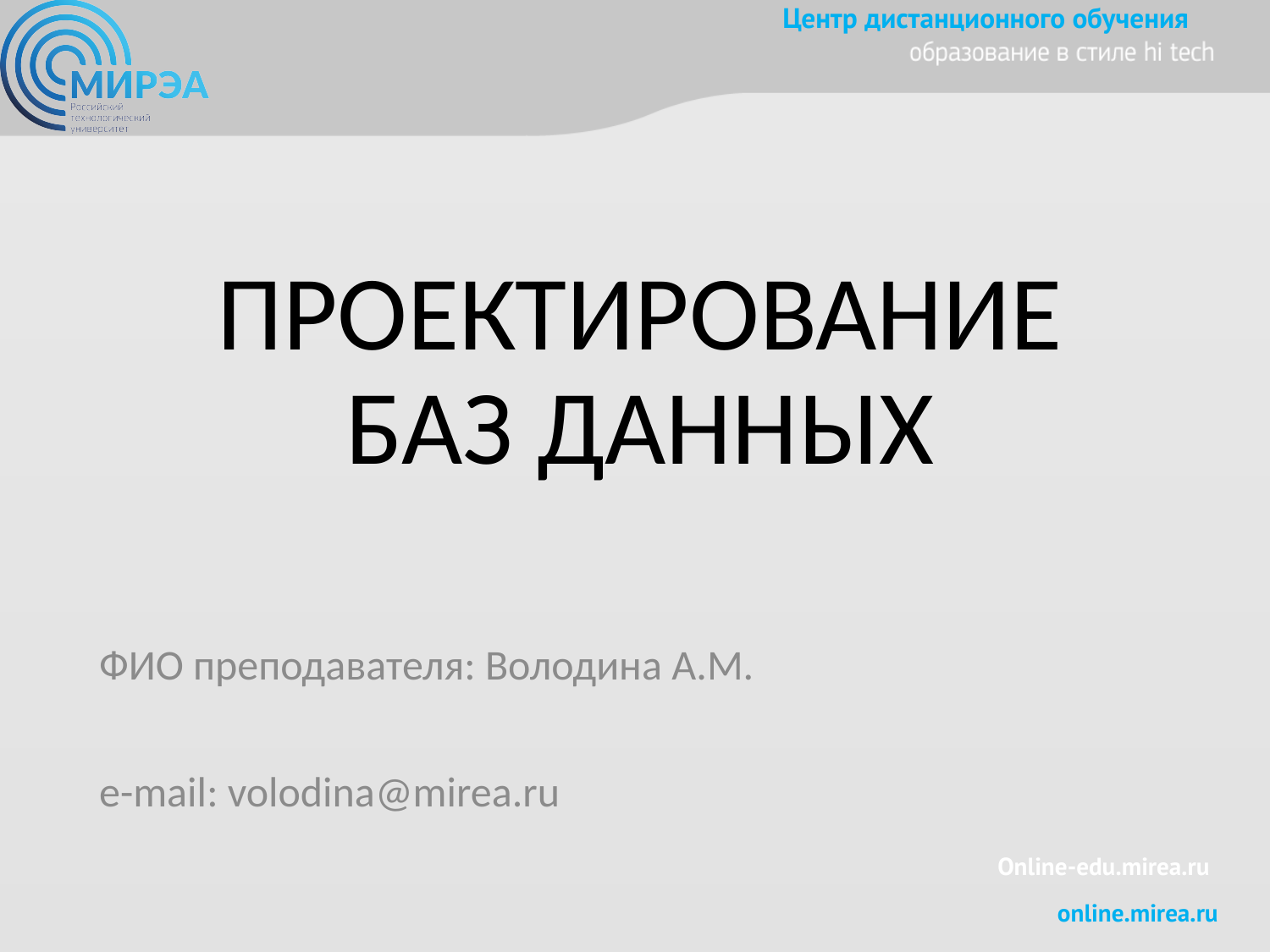

# ПРОЕКТИРОВАНИЕ БАЗ ДАННЫХ
ФИО преподавателя: Володина А.М.

e-mail: volodina@mirea.ru

Online-edu.mirea.ru